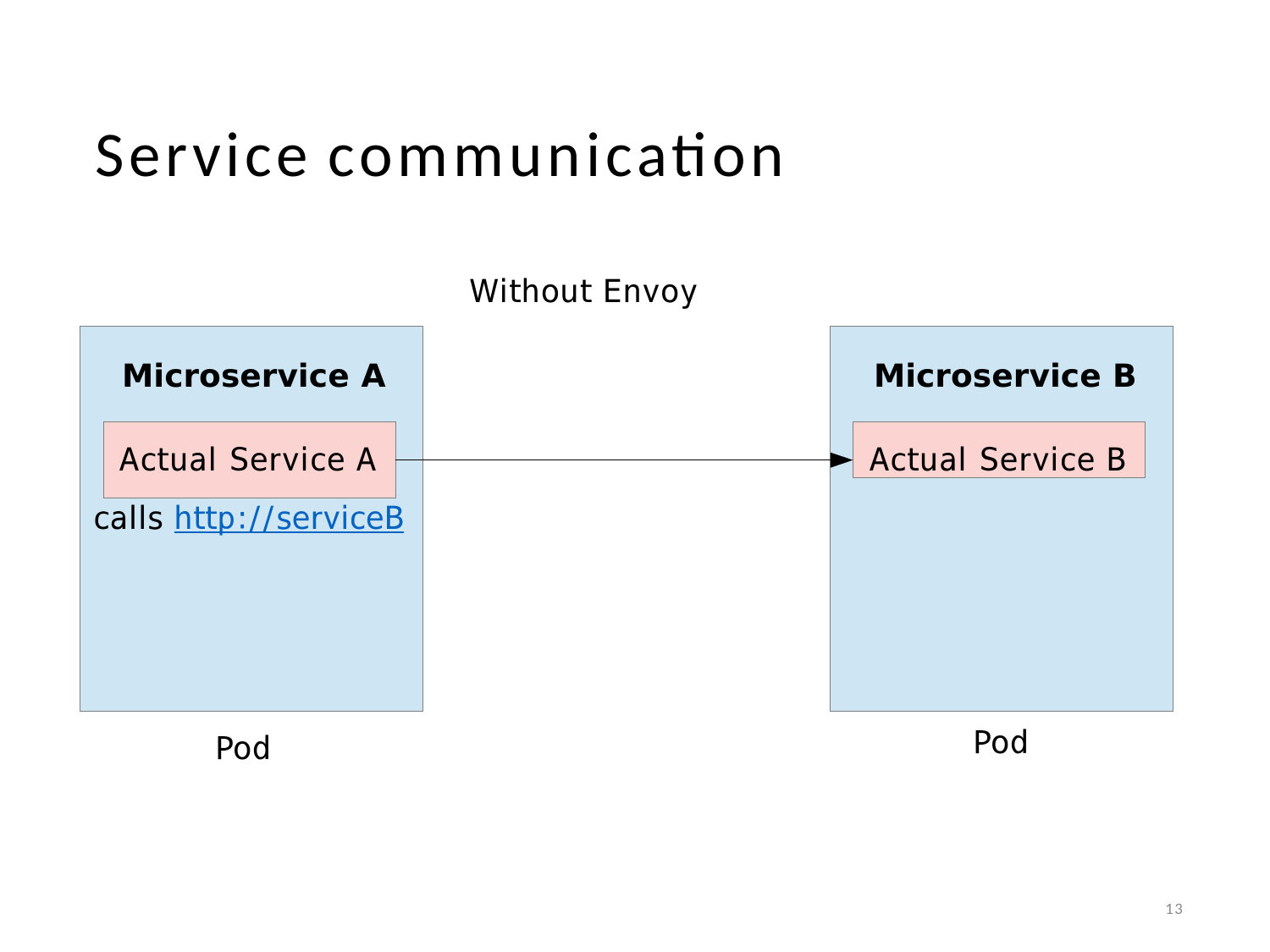

# Service communication
Without Envoy

Microservice A	Microservice B

Actual Service A
Actual Service B

calls http://serviceB
Pod
Pod
13